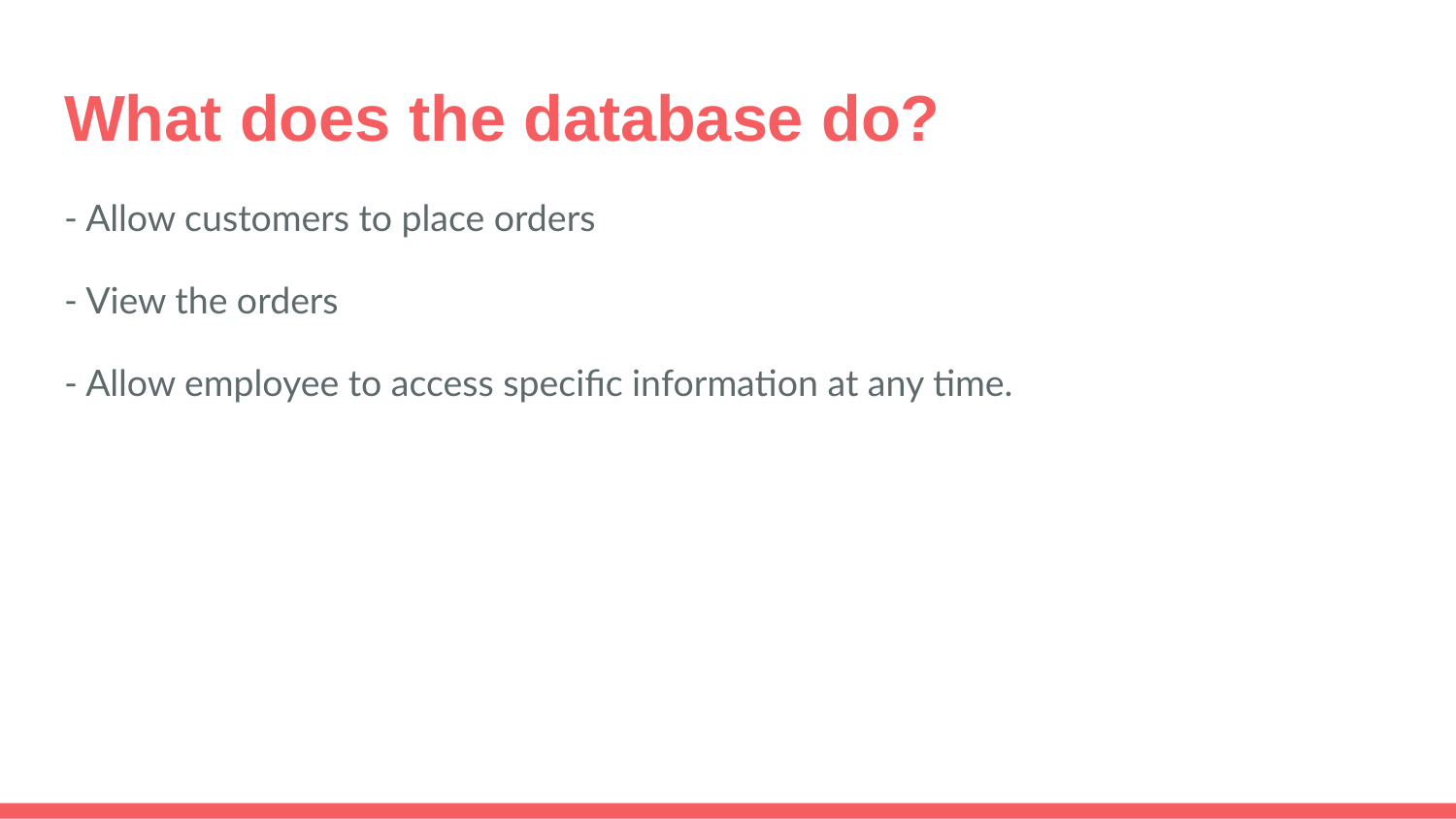

# What does the database do?
- Allow customers to place orders
- View the orders
- Allow employee to access specific information at any time.